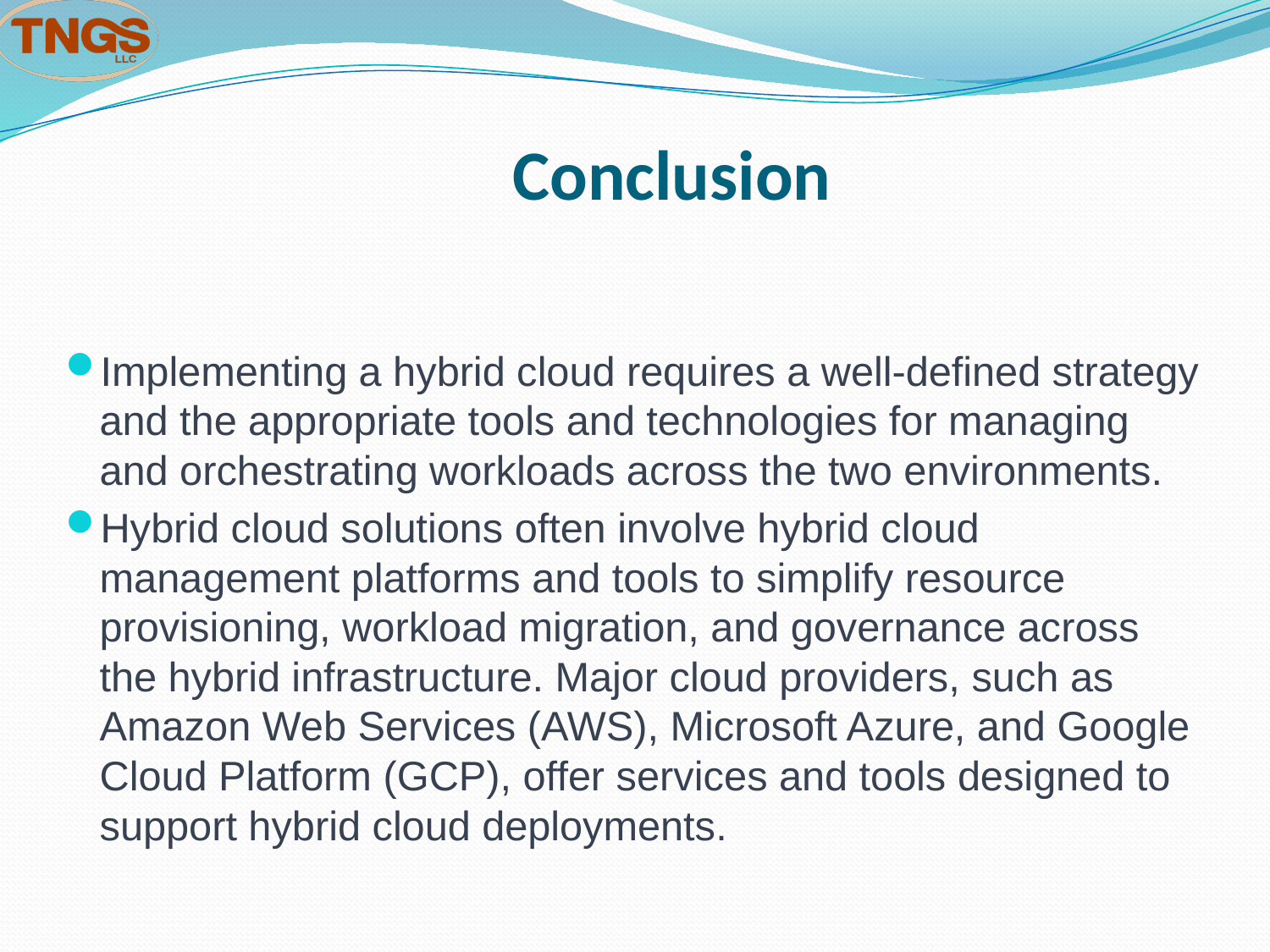

# Conclusion
Implementing a hybrid cloud requires a well-defined strategy and the appropriate tools and technologies for managing and orchestrating workloads across the two environments.
Hybrid cloud solutions often involve hybrid cloud management platforms and tools to simplify resource provisioning, workload migration, and governance across the hybrid infrastructure. Major cloud providers, such as Amazon Web Services (AWS), Microsoft Azure, and Google Cloud Platform (GCP), offer services and tools designed to support hybrid cloud deployments.